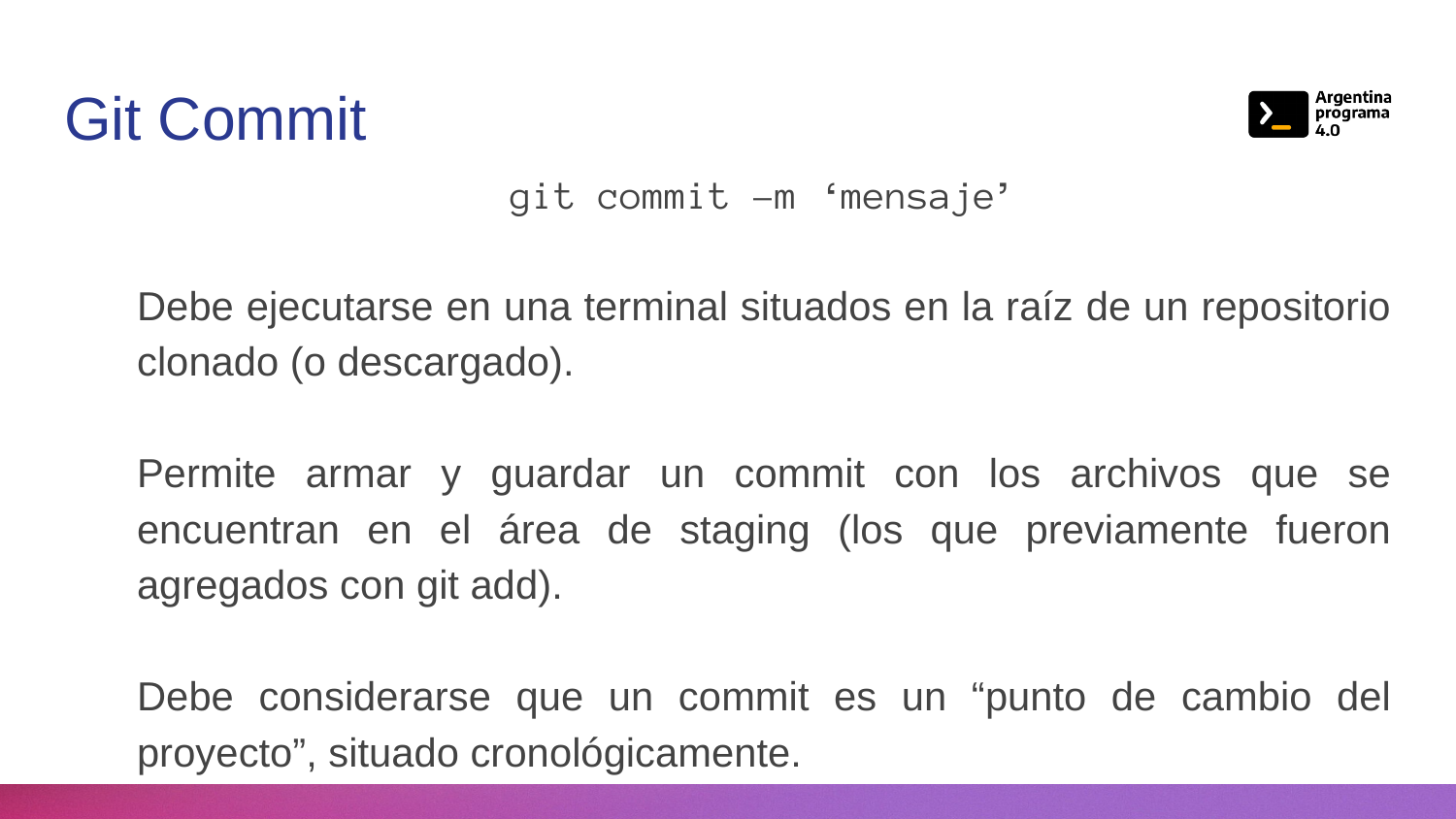

# Git Commit
git commit –m ‘mensaje’

Debe ejecutarse en una terminal situados en la raíz de un repositorio clonado (o descargado).

Permite armar y guardar un commit con los archivos que se encuentran en el área de staging (los que previamente fueron agregados con git add).

Debe considerarse que un commit es un “punto de cambio del proyecto”, situado cronológicamente.